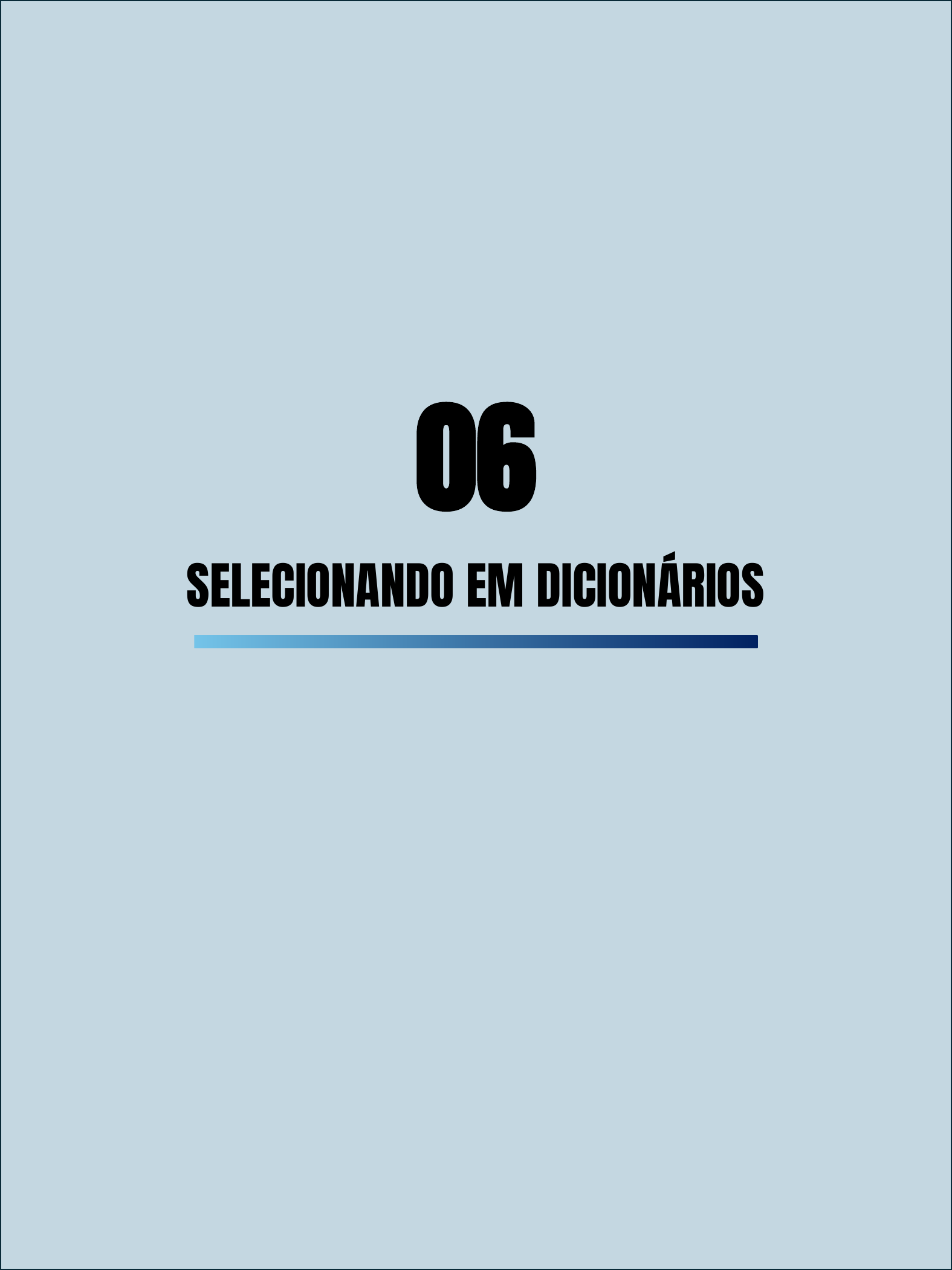

06
SELECIONANDO EM DICIONÁRIOS

Hashira do Python - João Vitor
13